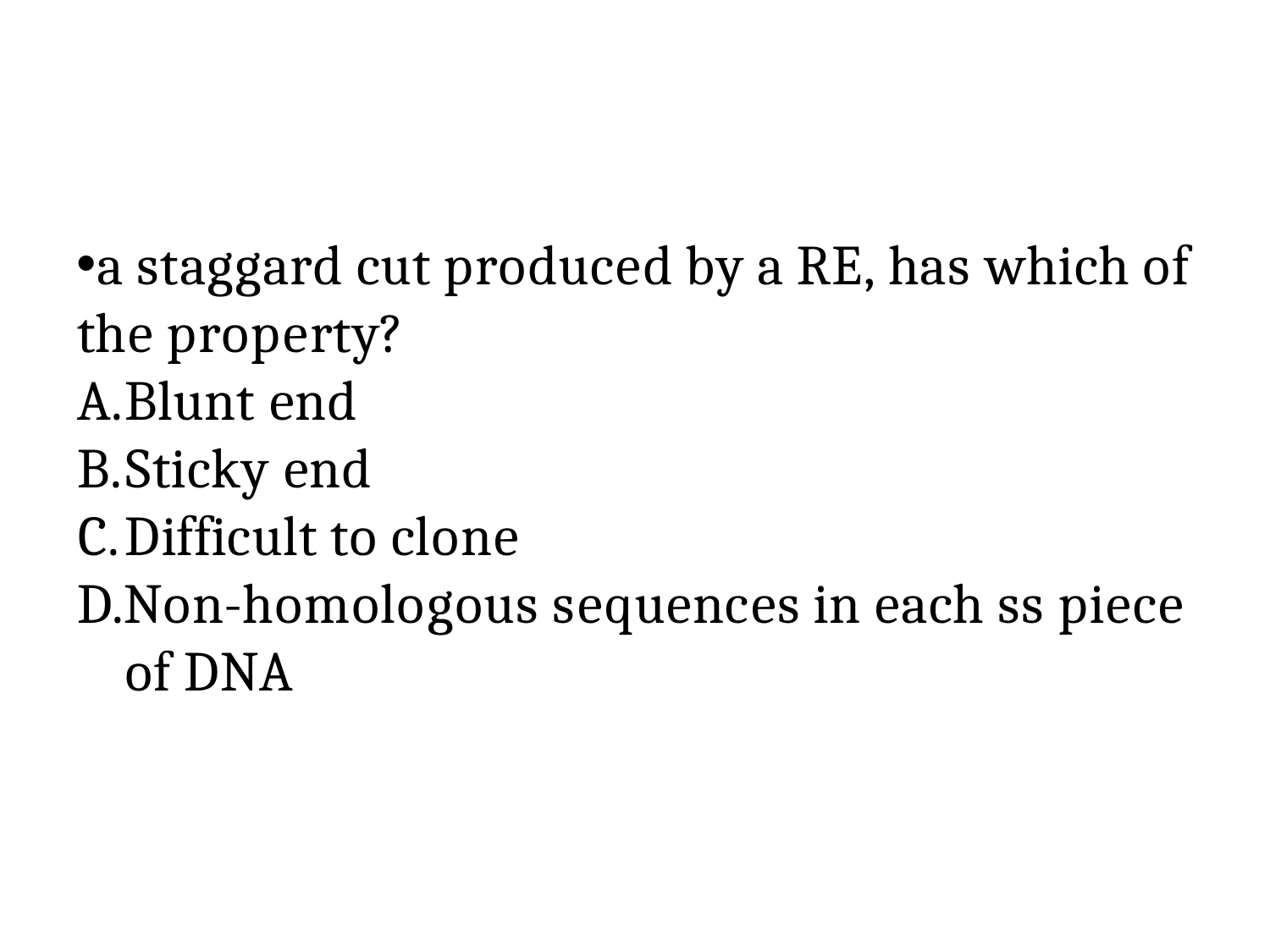

#
a staggard cut produced by a RE, has which of the property?
Blunt end
Sticky end
Difficult to clone
Non-homologous sequences in each ss piece of DNA